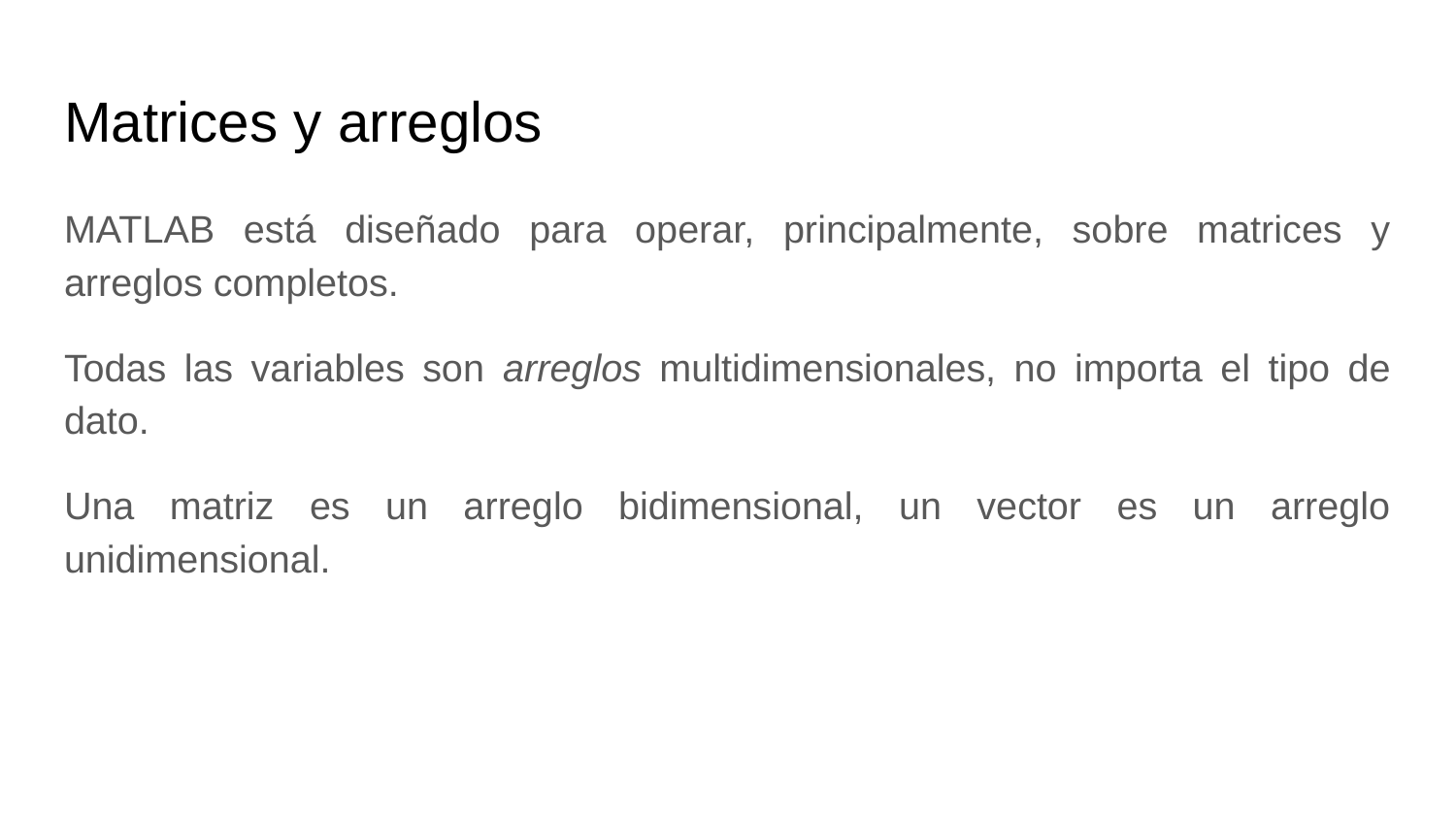

# Matrices y arreglos
MATLAB está diseñado para operar, principalmente, sobre matrices y arreglos completos.
Todas las variables son arreglos multidimensionales, no importa el tipo de dato.
Una matriz es un arreglo bidimensional, un vector es un arreglo unidimensional.